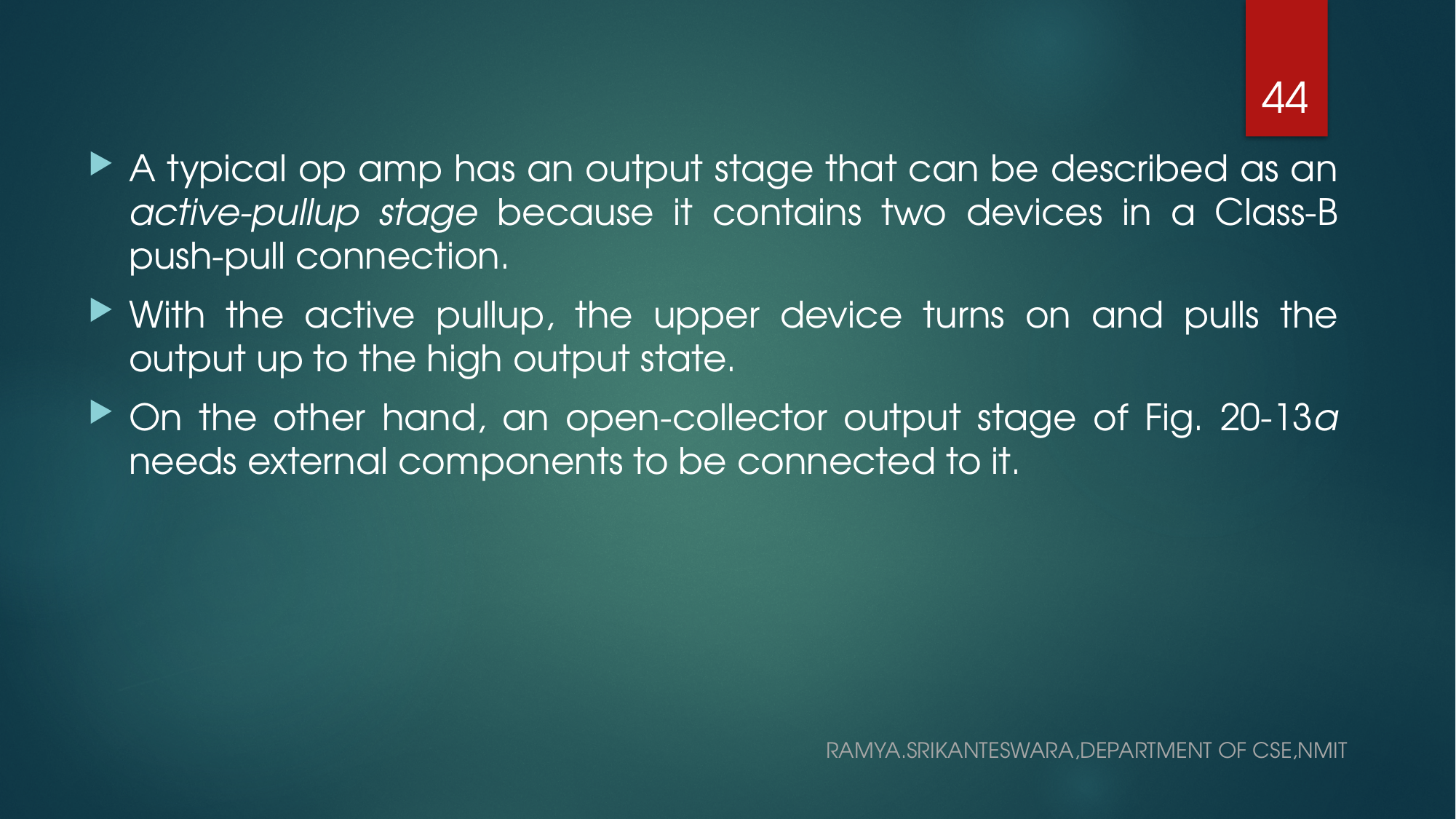

44
A typical op amp has an output stage that can be described as an active-pullup stage because it contains two devices in a Class-B push-pull connection.
With the active pullup, the upper device turns on and pulls the output up to the high output state.
On the other hand, an open-collector output stage of Fig. 20-13a needs external components to be connected to it.
RAMYA.SRIKANTESWARA,DEPARTMENT OF CSE,NMIT